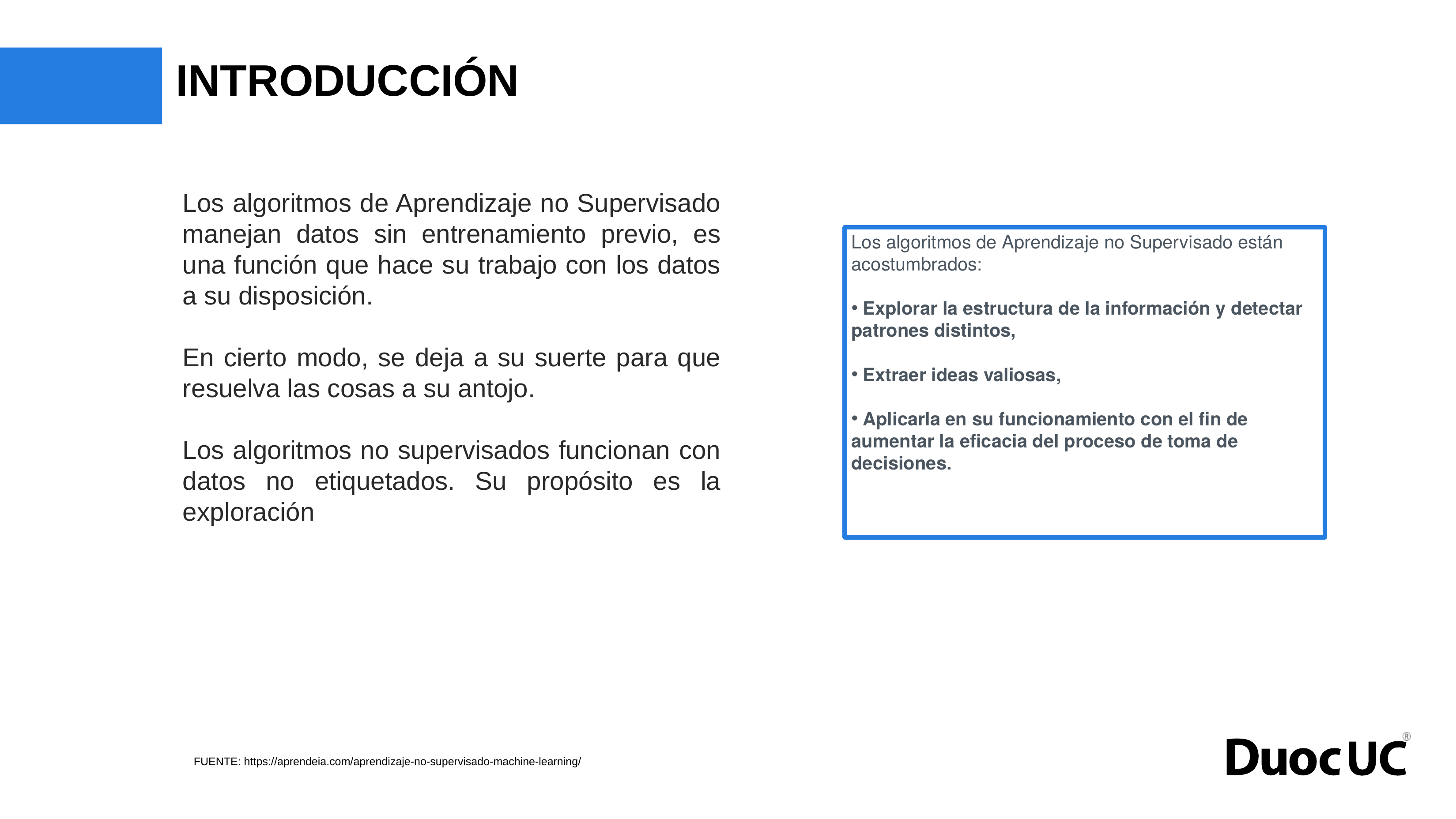

# INTRODUCCIÓN
Los algoritmos de Aprendizaje no Supervisado manejan datos sin entrenamiento previo, es una función que hace su trabajo con los datos a su disposición.

En cierto modo, se deja a su suerte para que resuelva las cosas a su antojo.

Los algoritmos no supervisados funcionan con datos no etiquetados. Su propósito es la exploración

Los algoritmos de Aprendizaje no Supervisado están acostumbrados:

 Explorar la estructura de la información y detectar patrones distintos,

 Extraer ideas valiosas,

 Aplicarla en su funcionamiento con el fin de aumentar la eficacia del proceso de toma de decisiones.

FUENTE: https://aprendeia.com/aprendizaje-no-supervisado-machine-learning/